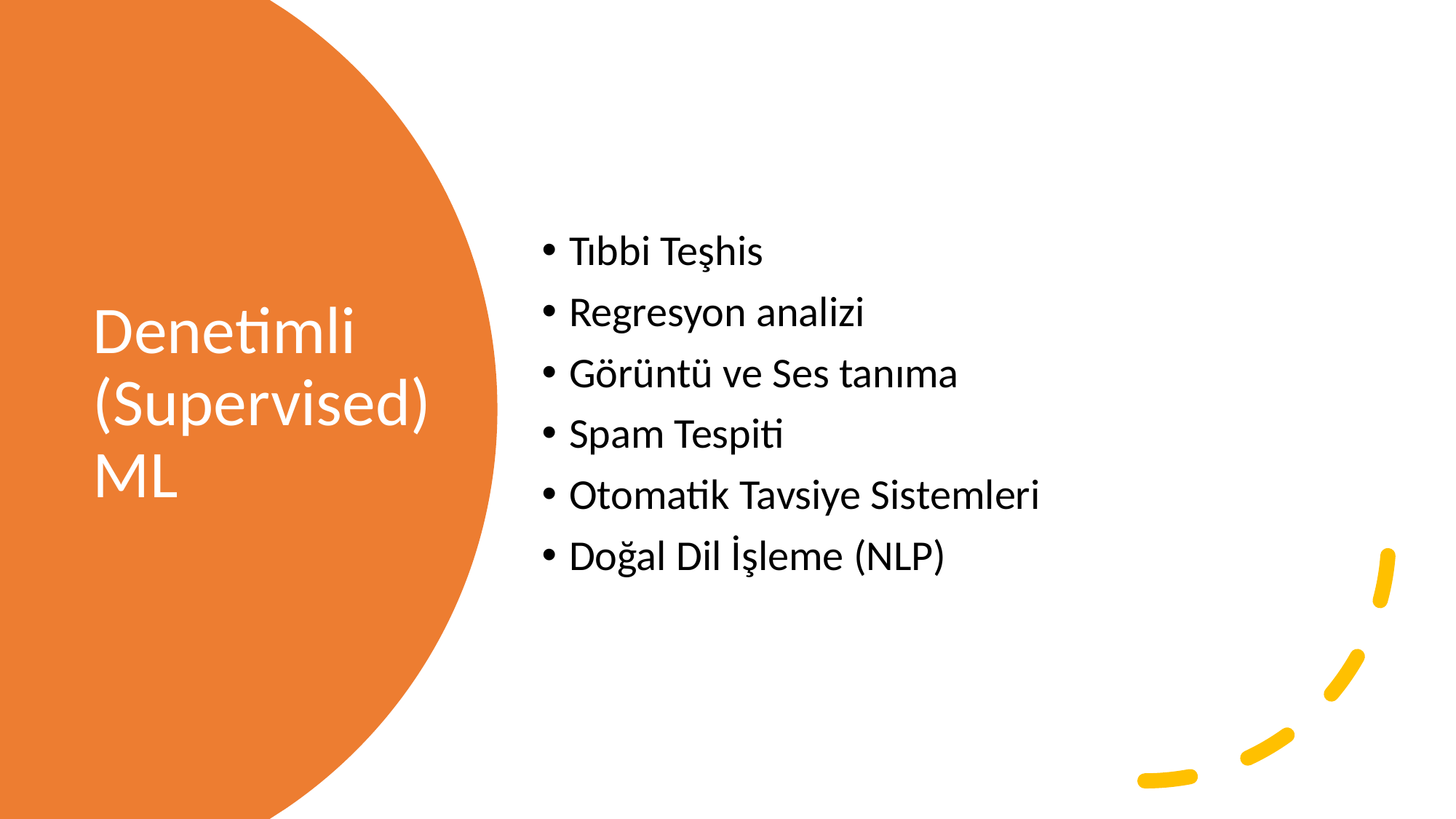

Tıbbi Teşhis
Regresyon analizi
Görüntü ve Ses tanıma
Spam Tespiti
Otomatik Tavsiye Sistemleri
Doğal Dil İşleme (NLP)
# Denetimli (Supervised) ML